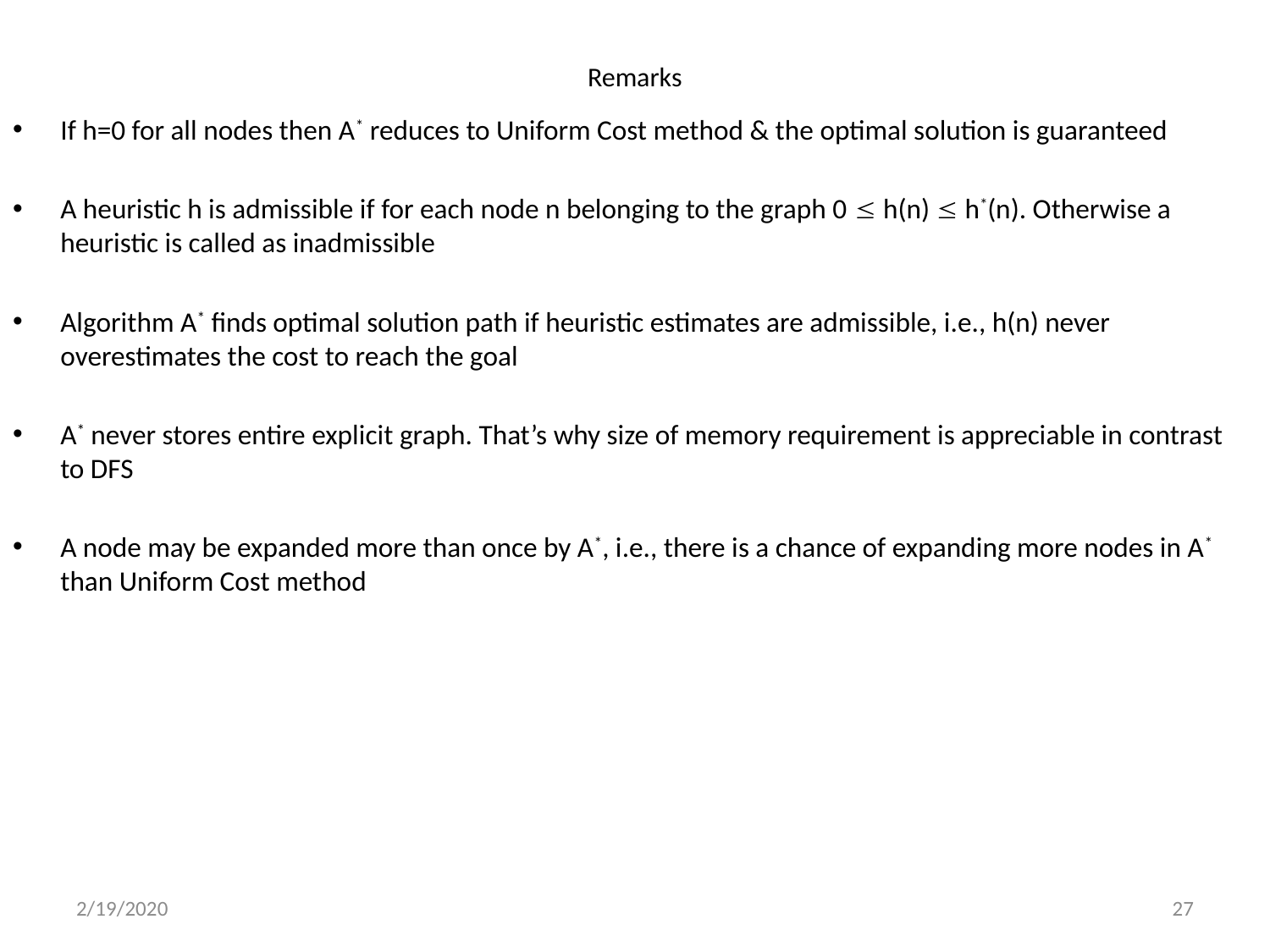

# Remarks
If h=0 for all nodes then A* reduces to Uniform Cost method & the optimal solution is guaranteed

A heuristic h is admissible if for each node n belonging to the graph 0 ≤ h(n) ≤ h*(n). Otherwise a heuristic is called as inadmissible

Algorithm A* finds optimal solution path if heuristic estimates are admissible, i.e., h(n) never overestimates the cost to reach the goal

A* never stores entire explicit graph. That’s why size of memory requirement is appreciable in contrast to DFS

A node may be expanded more than once by A*, i.e., there is a chance of expanding more nodes in A* than Uniform Cost method
2/19/2020
27